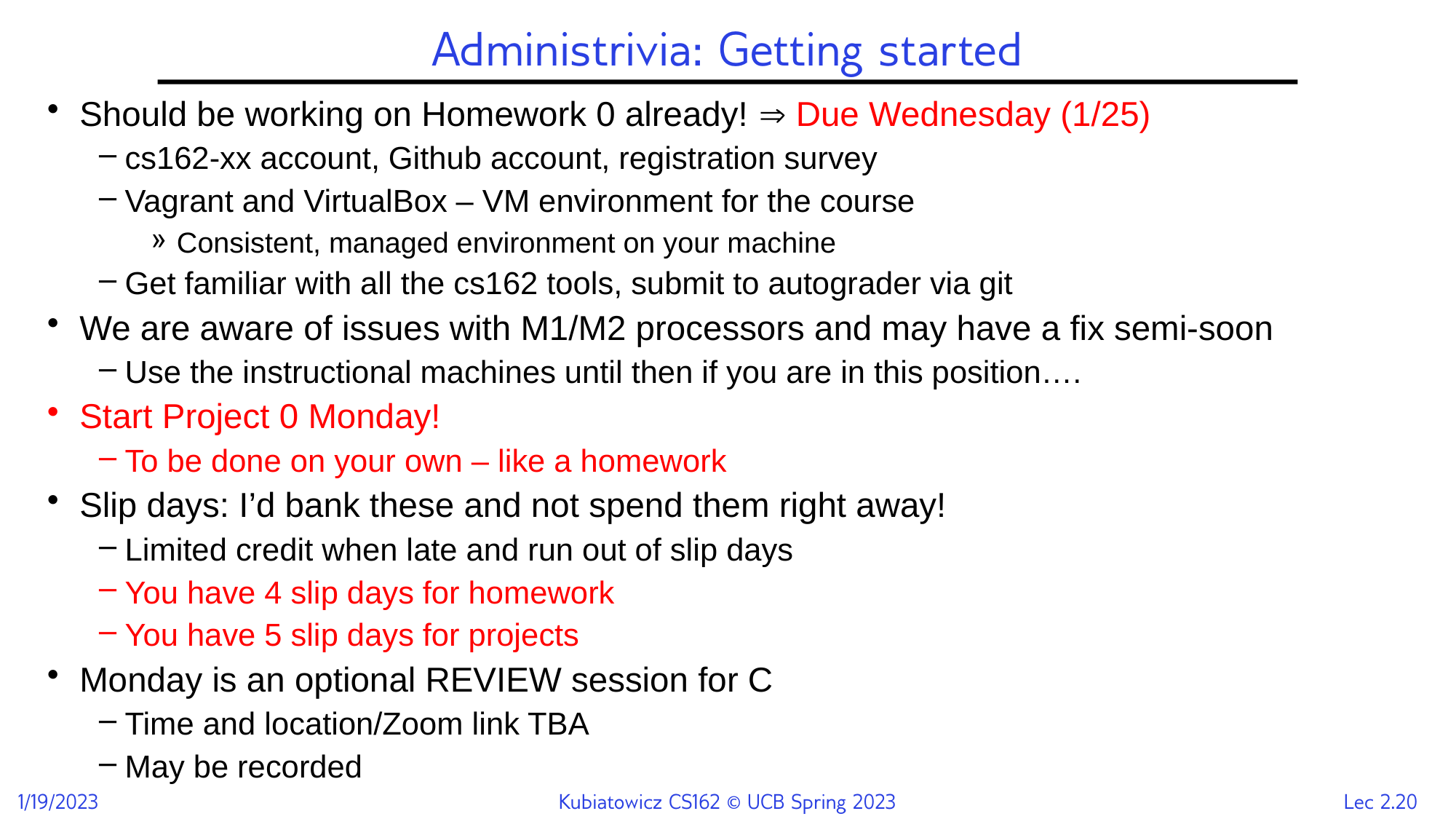

# Administrivia: Getting started
Should be working on Homework 0 already! ⇒ Due Wednesday (1/25)
cs162-xx account, Github account, registration survey
Vagrant and VirtualBox – VM environment for the course
Consistent, managed environment on your machine
Get familiar with all the cs162 tools, submit to autograder via git
We are aware of issues with M1/M2 processors and may have a fix semi-soon
Use the instructional machines until then if you are in this position….
Start Project 0 Monday!
To be done on your own – like a homework
Slip days: I’d bank these and not spend them right away!
Limited credit when late and run out of slip days
You have 4 slip days for homework
You have 5 slip days for projects
Monday is an optional REVIEW session for C
Time and location/Zoom link TBA
May be recorded